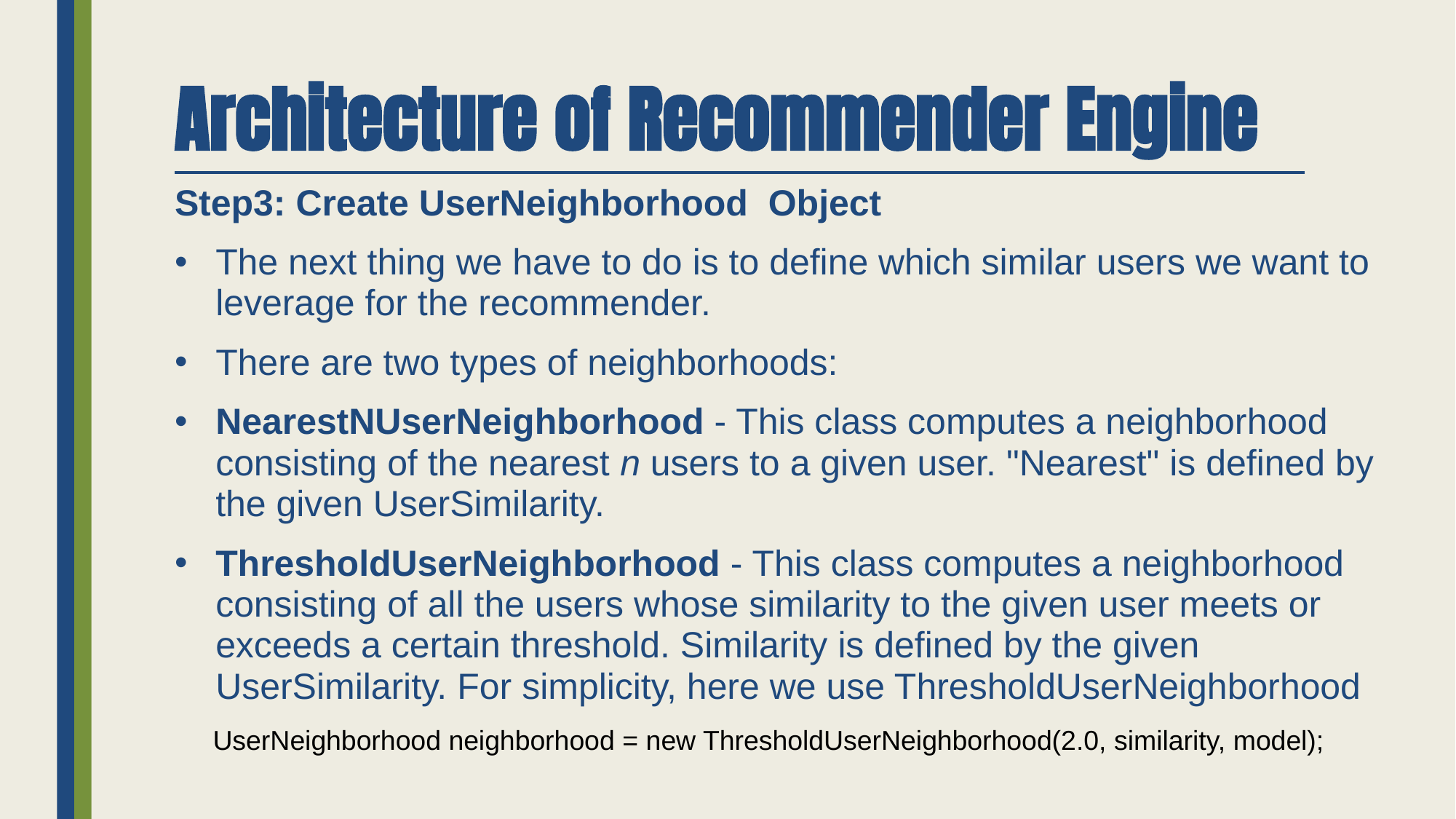

# Architecture of Recommender Engine
Step3: Create UserNeighborhood  Object
The next thing we have to do is to define which similar users we want to leverage for the recommender.
There are two types of neighborhoods:
NearestNUserNeighborhood - This class computes a neighborhood consisting of the nearest n users to a given user. "Nearest" is defined by the given UserSimilarity.
ThresholdUserNeighborhood - This class computes a neighborhood consisting of all the users whose similarity to the given user meets or exceeds a certain threshold. Similarity is defined by the given UserSimilarity. For simplicity, here we use ThresholdUserNeighborhood
     UserNeighborhood neighborhood = new ThresholdUserNeighborhood(2.0, similarity, model);